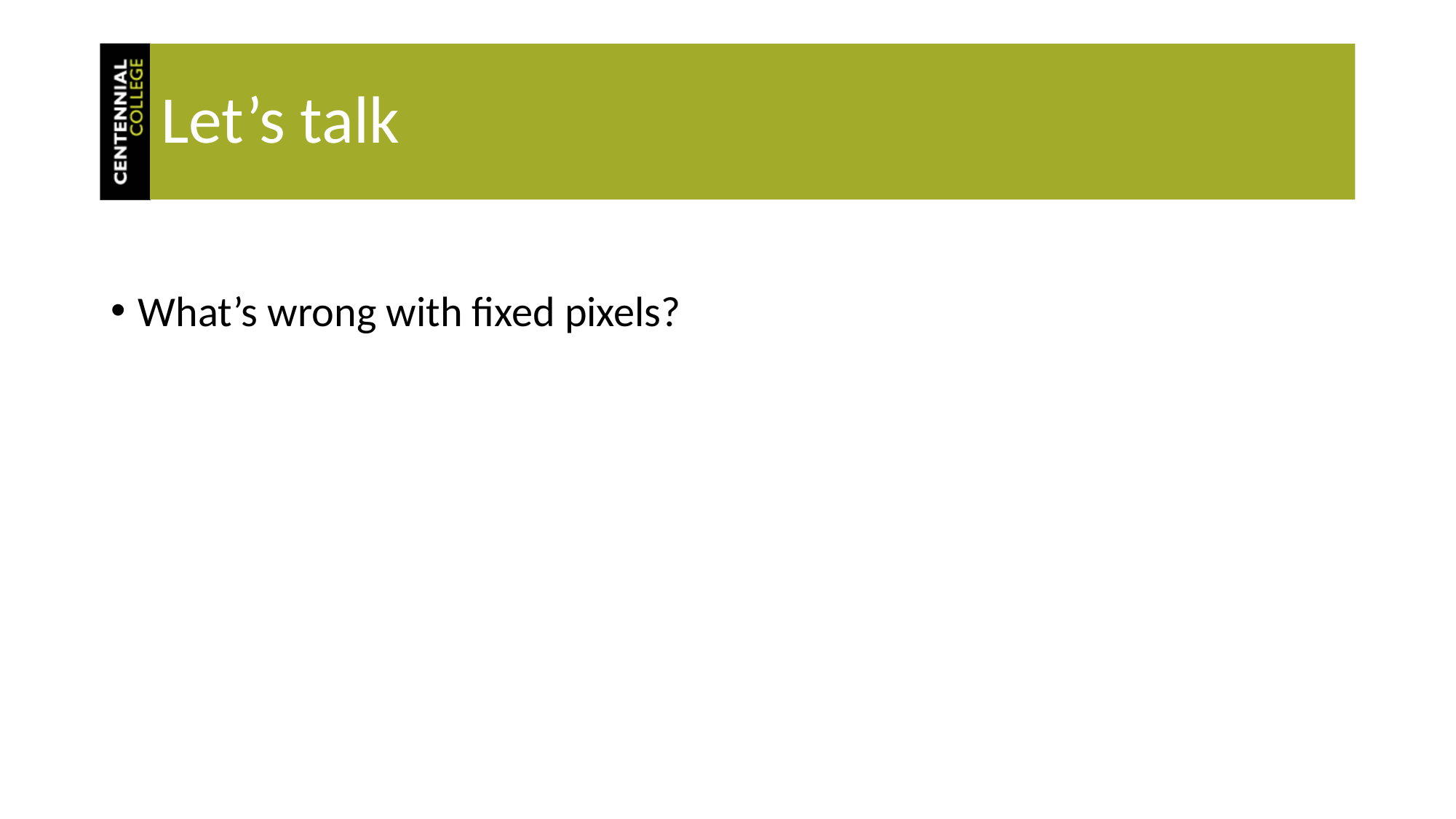

# Let’s talk

What’s wrong with fixed pixels?